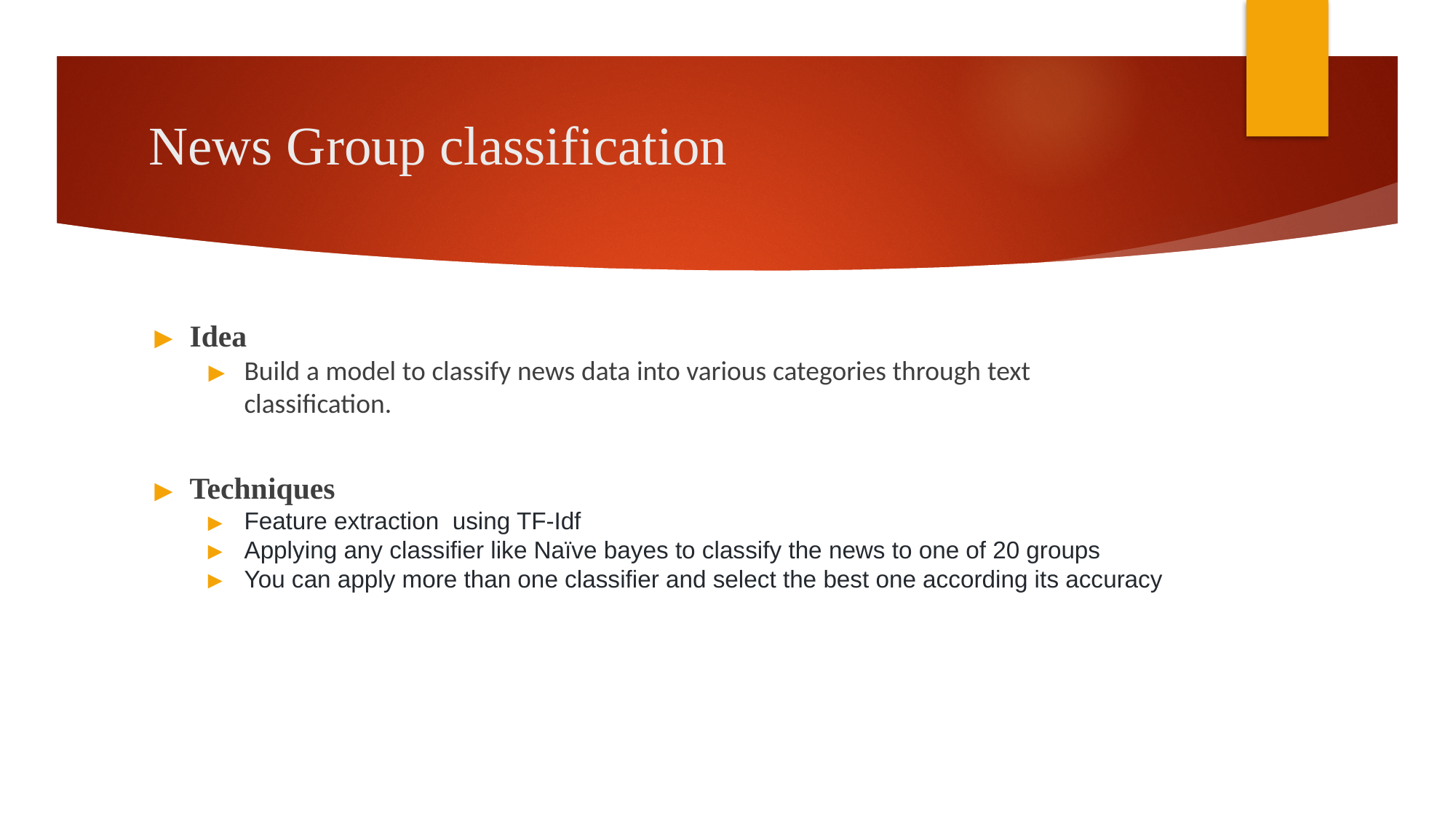

# News Group classification
Idea
Build a model to classify news data into various categories through text classification.

Techniques
Feature extraction  using TF-Idf
Applying any classifier like Naïve bayes to classify the news to one of 20 groups
You can apply more than one classifier and select the best one according its accuracy